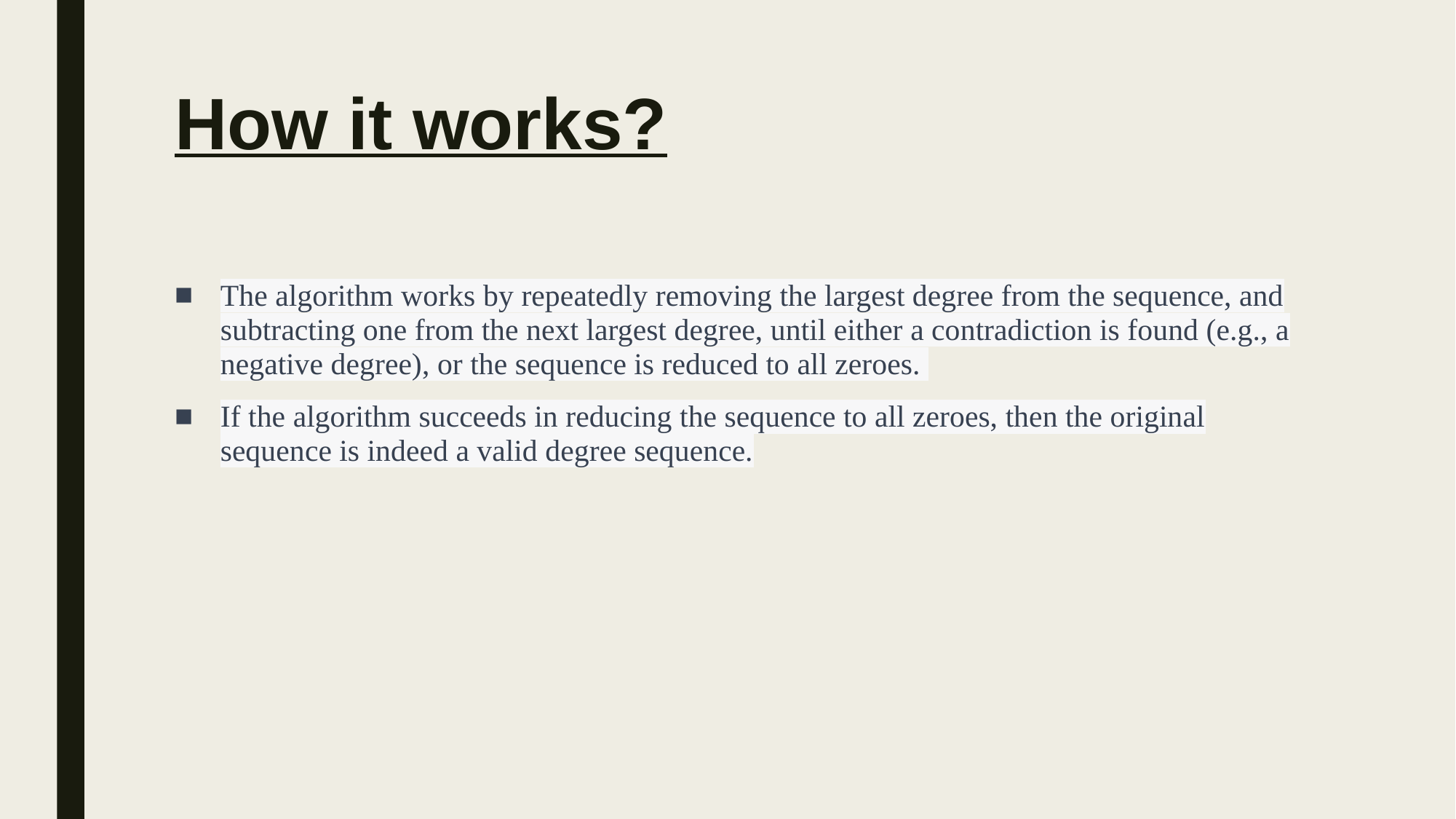

# How it works?
The algorithm works by repeatedly removing the largest degree from the sequence, and subtracting one from the next largest degree, until either a contradiction is found (e.g., a negative degree), or the sequence is reduced to all zeroes.
If the algorithm succeeds in reducing the sequence to all zeroes, then the original sequence is indeed a valid degree sequence.